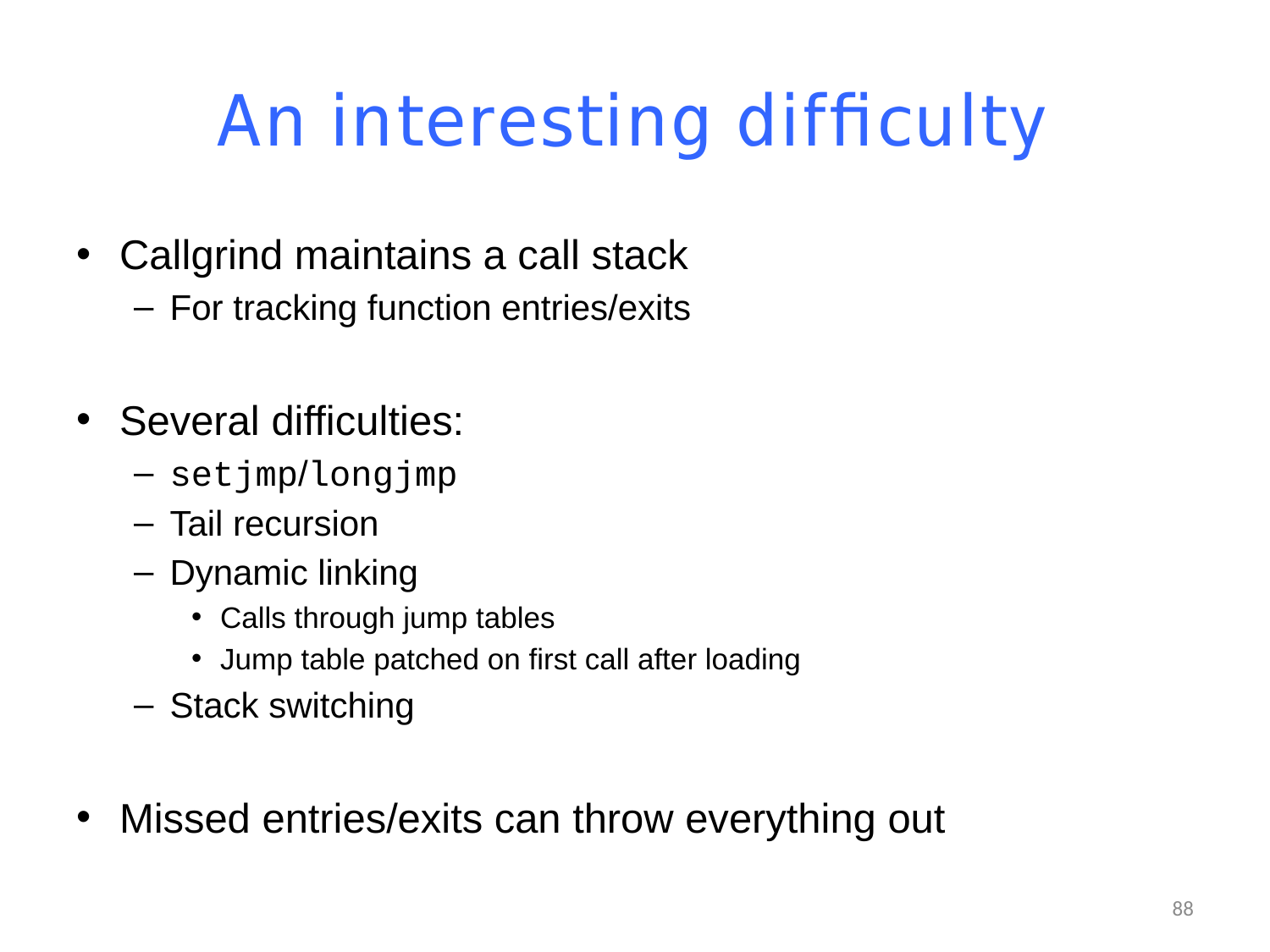

# An interesting difficulty
Callgrind maintains a call stack
For tracking function entries/exits

Several difficulties:
setjmp/longjmp
Tail recursion
Dynamic linking
Calls through jump tables
Jump table patched on first call after loading
Stack switching

Missed entries/exits can throw everything out
88